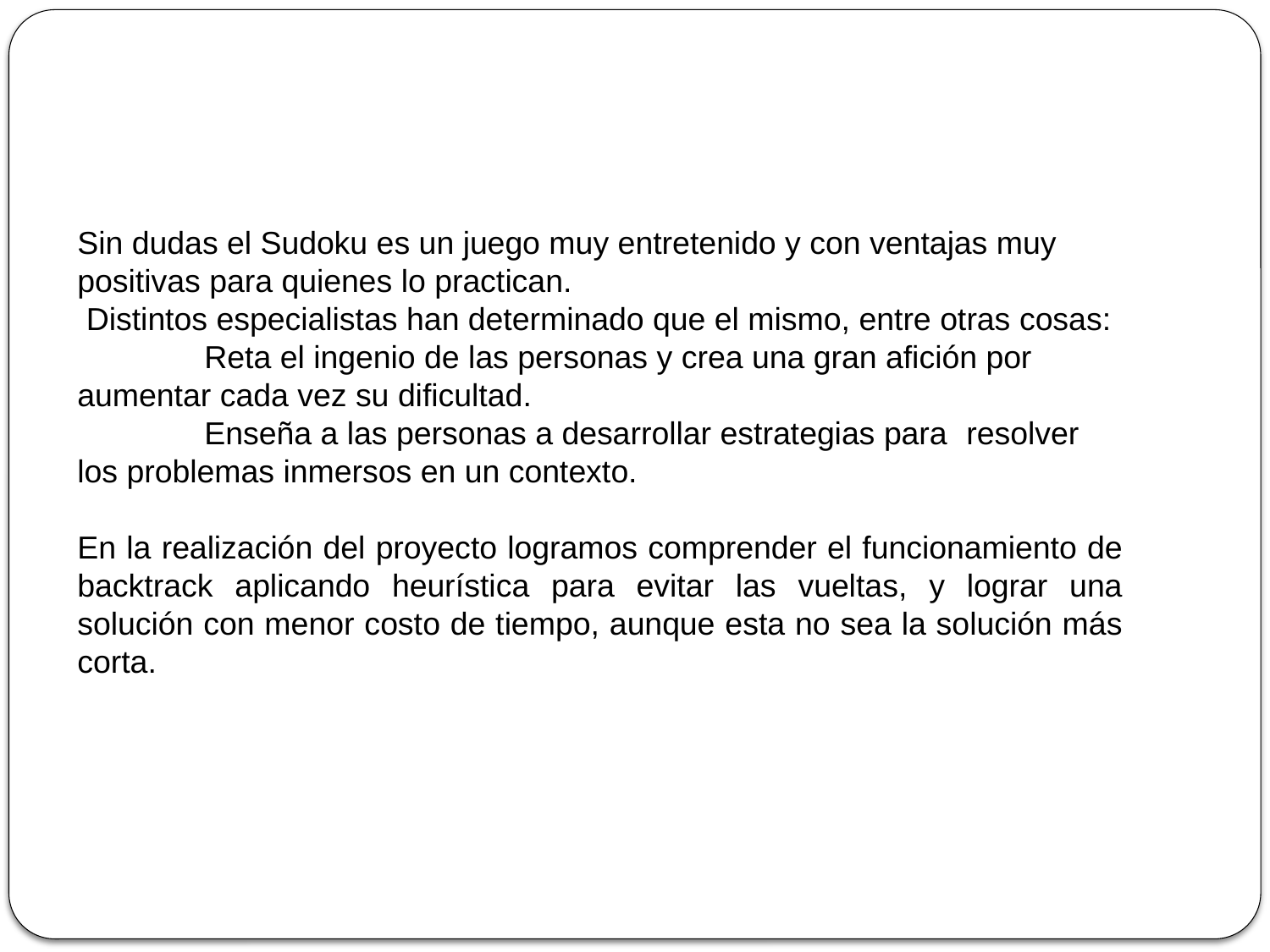

# Conclusión
Sin dudas el Sudoku es un juego muy entretenido y con ventajas muy positivas para quienes lo practican.
 Distintos especialistas han determinado que el mismo, entre otras cosas:
	Reta el ingenio de las personas y crea una gran afición por 	aumentar cada vez su dificultad.
	Enseña a las personas a desarrollar estrategias para 	resolver los problemas inmersos en un contexto.

En la realización del proyecto logramos comprender el funcionamiento de backtrack aplicando heurística para evitar las vueltas, y lograr una solución con menor costo de tiempo, aunque esta no sea la solución más corta.